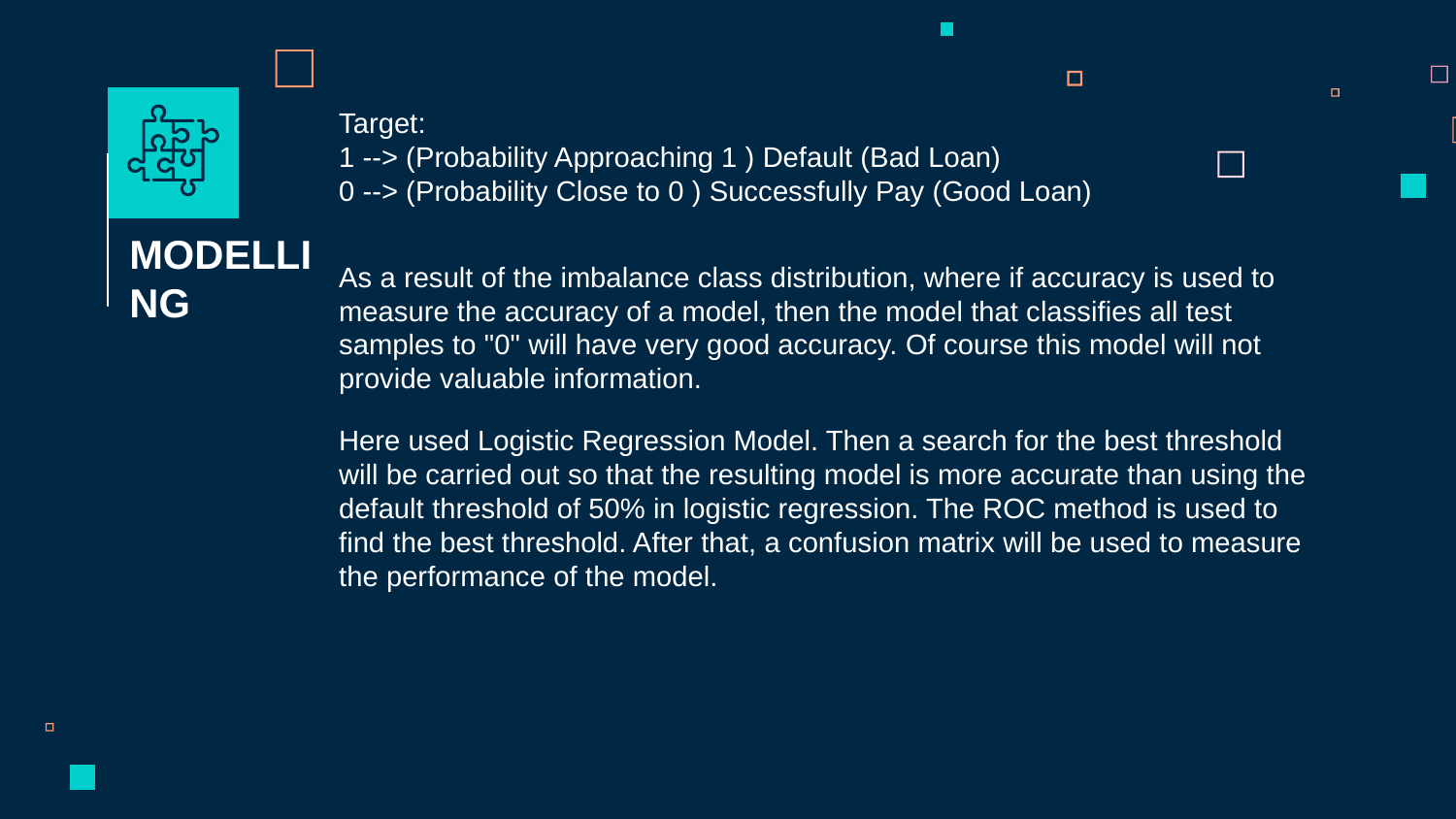

Target:
1 --> (Probability Approaching 1 ) Default (Bad Loan)
0 --> (Probability Close to 0 ) Successfully Pay (Good Loan)

As a result of the imbalance class distribution, where if accuracy is used to measure the accuracy of a model, then the model that classifies all test samples to "0" will have very good accuracy. Of course this model will not provide valuable information.
# MODELLING
Here used Logistic Regression Model. Then a search for the best threshold will be carried out so that the resulting model is more accurate than using the default threshold of 50% in logistic regression. The ROC method is used to find the best threshold. After that, a confusion matrix will be used to measure the performance of the model.